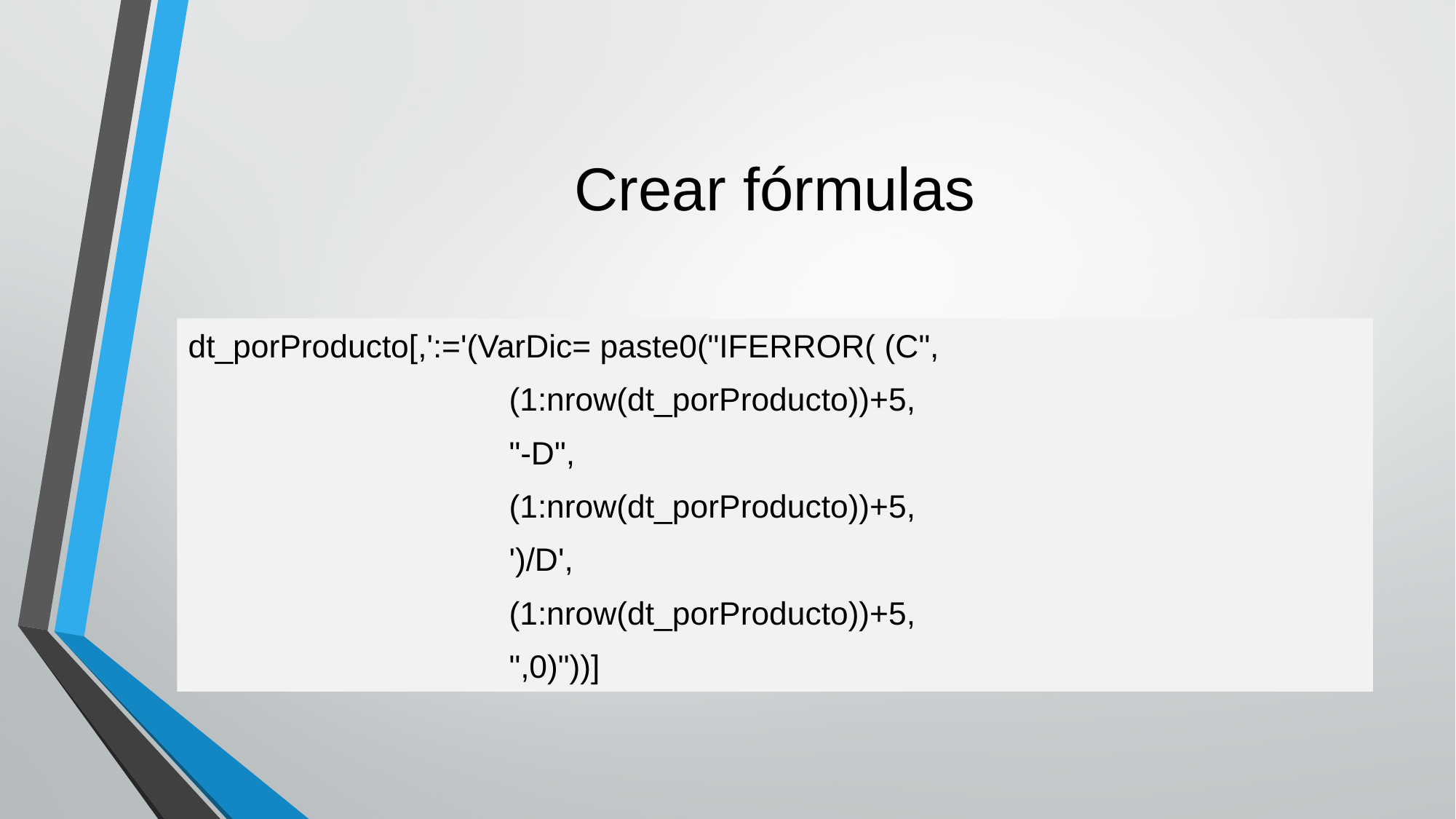

# Crear fórmulas
dt_porProducto[,':='(VarDic= paste0("IFERROR( (C",
                                    (1:nrow(dt_porProducto))+5,
                                    "-D",
                                    (1:nrow(dt_porProducto))+5,
                                    ')/D',
                                    (1:nrow(dt_porProducto))+5,
                                    ",0)"))]